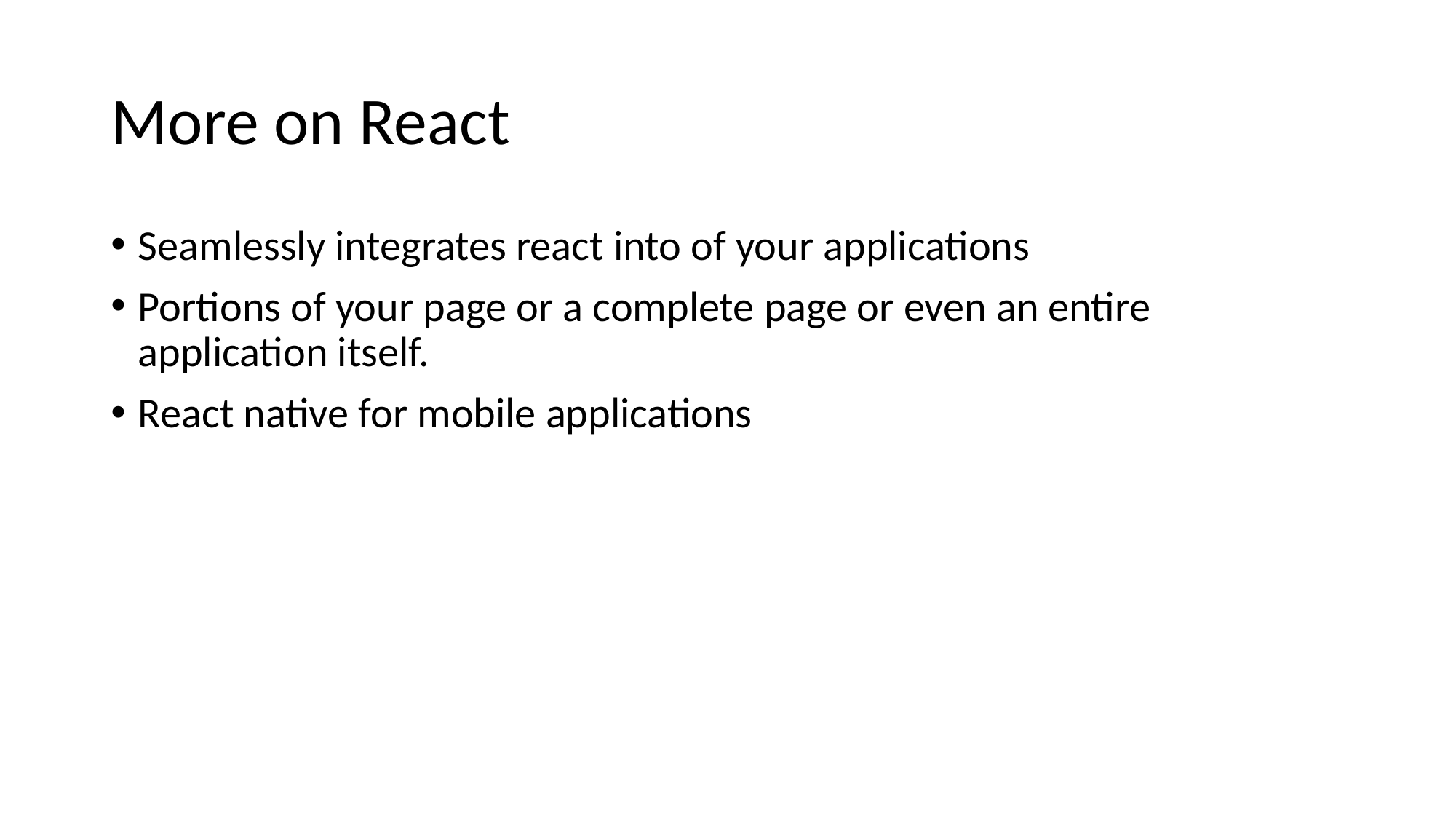

# More on React
Seamlessly integrates react into of your applications
Portions of your page or a complete page or even an entire application itself.
React native for mobile applications